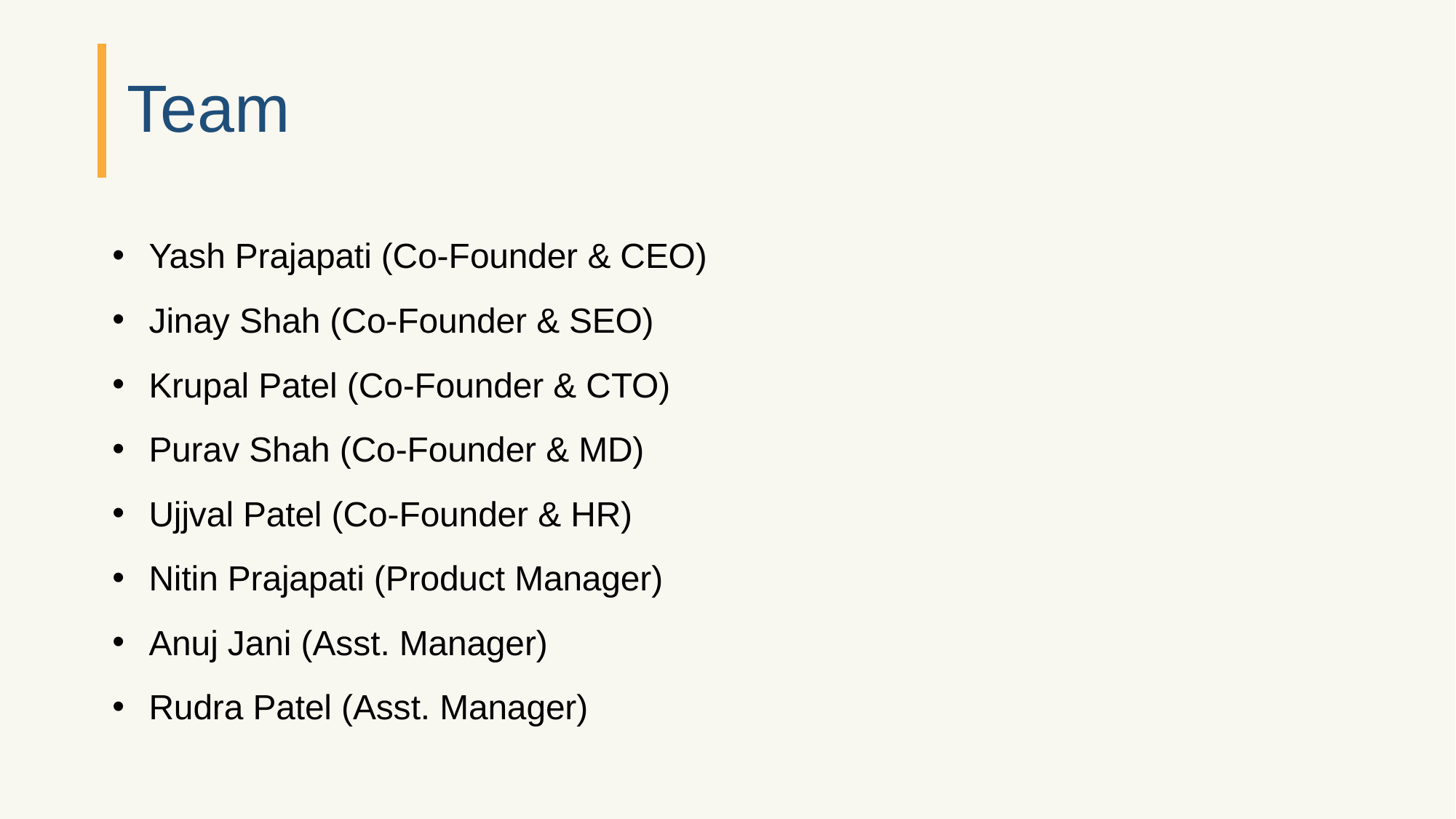

# Team
Yash Prajapati (Co-Founder & CEO)
Jinay Shah (Co-Founder & SEO)
Krupal Patel (Co-Founder & CTO)
Purav Shah (Co-Founder & MD)
Ujjval Patel (Co-Founder & HR)
Nitin Prajapati (Product Manager)
Anuj Jani (Asst. Manager)
Rudra Patel (Asst. Manager)